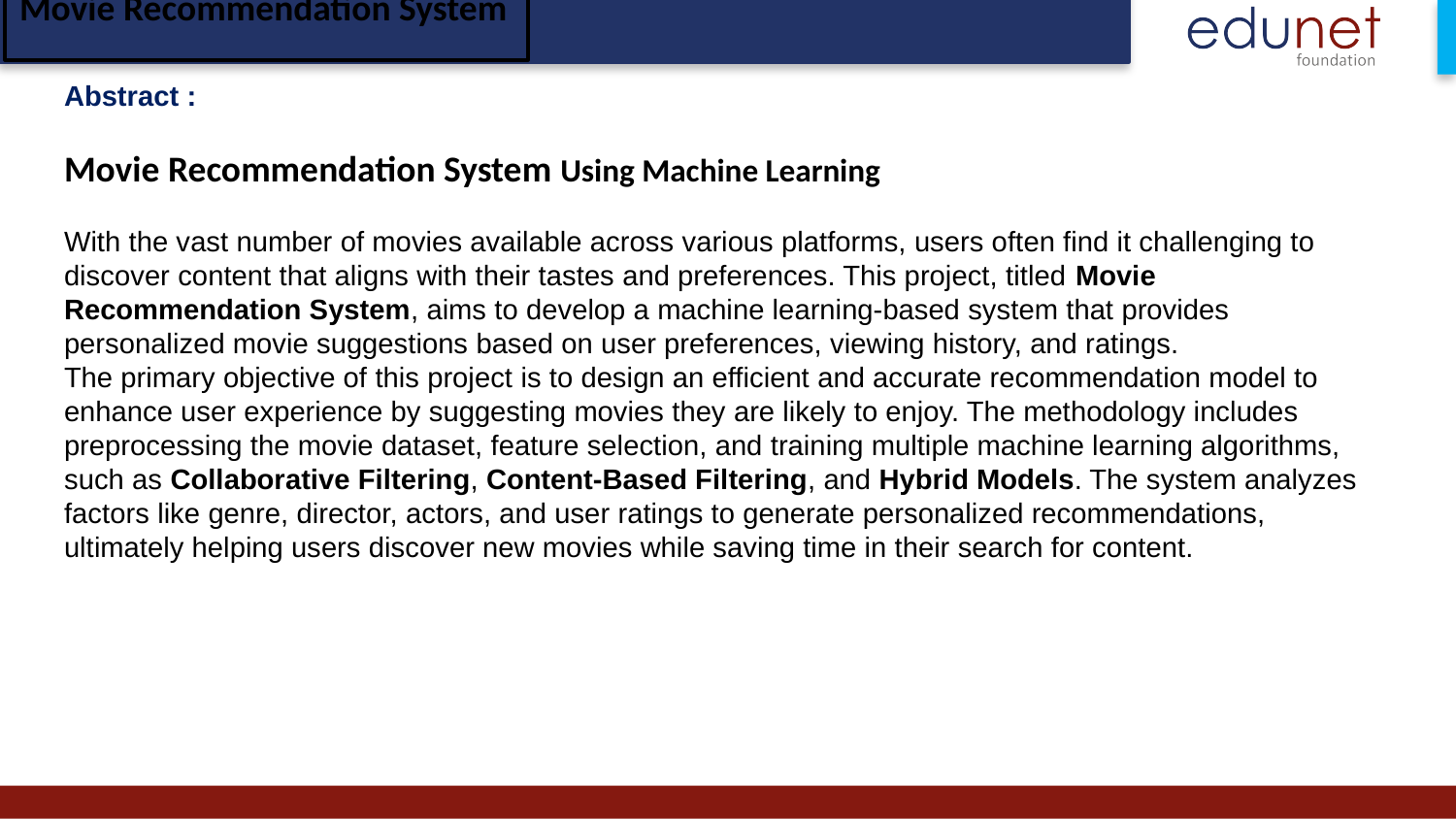

Movie Recommendation System

# Abstract : Movie Recommendation System Using Machine Learning With the vast number of movies available across various platforms, users often find it challenging to discover content that aligns with their tastes and preferences. This project, titled Movie Recommendation System, aims to develop a machine learning-based system that provides personalized movie suggestions based on user preferences, viewing history, and ratings. The primary objective of this project is to design an efficient and accurate recommendation model to enhance user experience by suggesting movies they are likely to enjoy. The methodology includes preprocessing the movie dataset, feature selection, and training multiple machine learning algorithms, such as Collaborative Filtering, Content-Based Filtering, and Hybrid Models. The system analyzes factors like genre, director, actors, and user ratings to generate personalized recommendations, ultimately helping users discover new movies while saving time in their search for content.